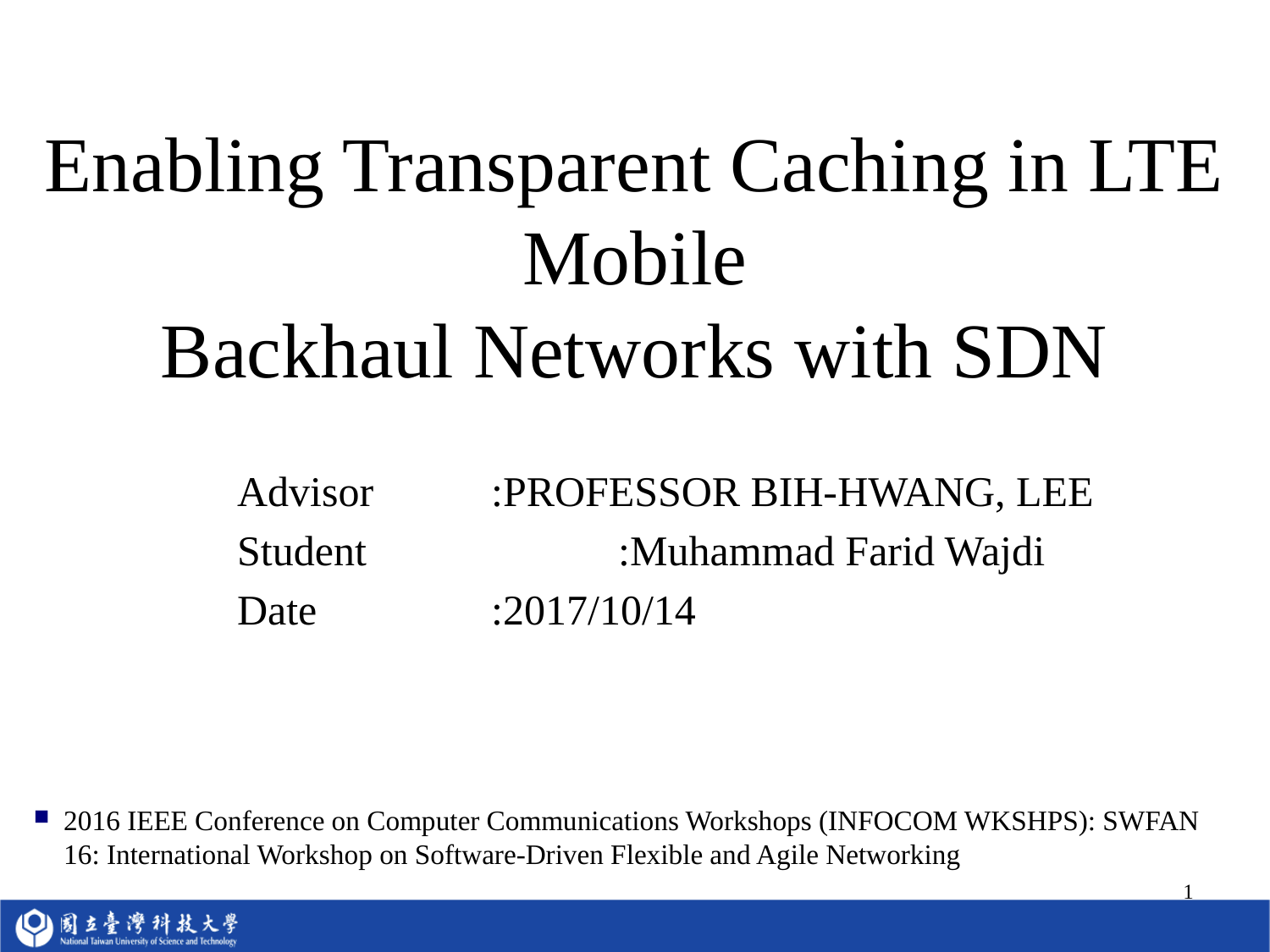

# Enabling Transparent Caching in LTE Mobile Backhaul Networks with SDN
Advisor	:PROFESSOR BIH-HWANG, LEE
Student		:Muhammad Farid Wajdi
Date		:2017/10/14
2016 IEEE Conference on Computer Communications Workshops (INFOCOM WKSHPS): SWFAN 16: International Workshop on Software-Driven Flexible and Agile Networking
1